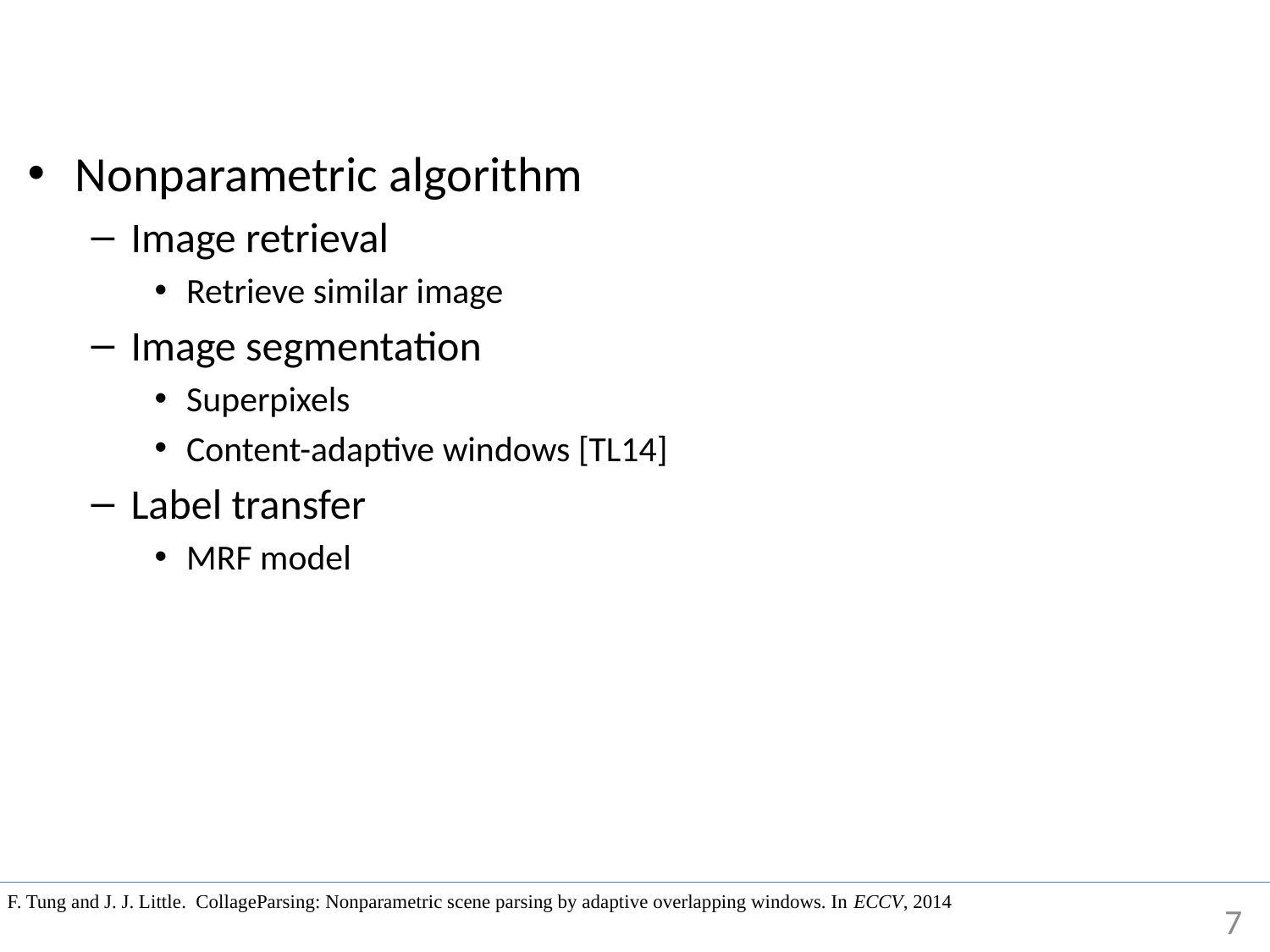

#
Nonparametric algorithm
Image retrieval
Retrieve similar image
Image segmentation
Superpixels
Content-adaptive windows [TL14]
Label transfer
MRF model

F. Tung and J. J. Little.  CollageParsing: Nonparametric scene parsing by adaptive overlapping windows. In ECCV, 2014

7